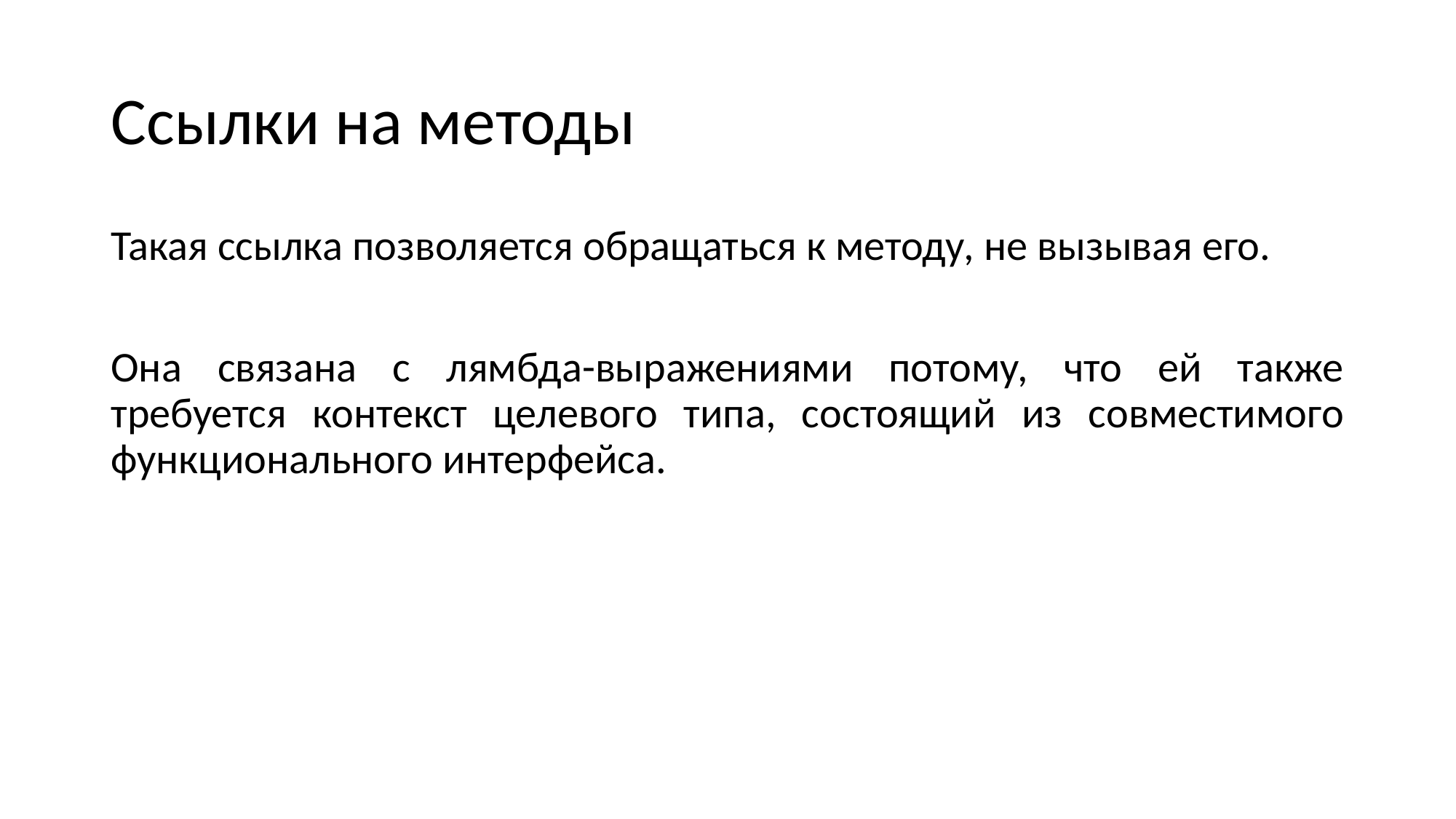

# Ссылки на методы
Такая ссылка позволяется обращаться к методу, не вызывая его.

Она связана с лямбда-выражениями потому, что ей также требуется контекст целевого типа, состоящий из совместимого функционального интерфейса.